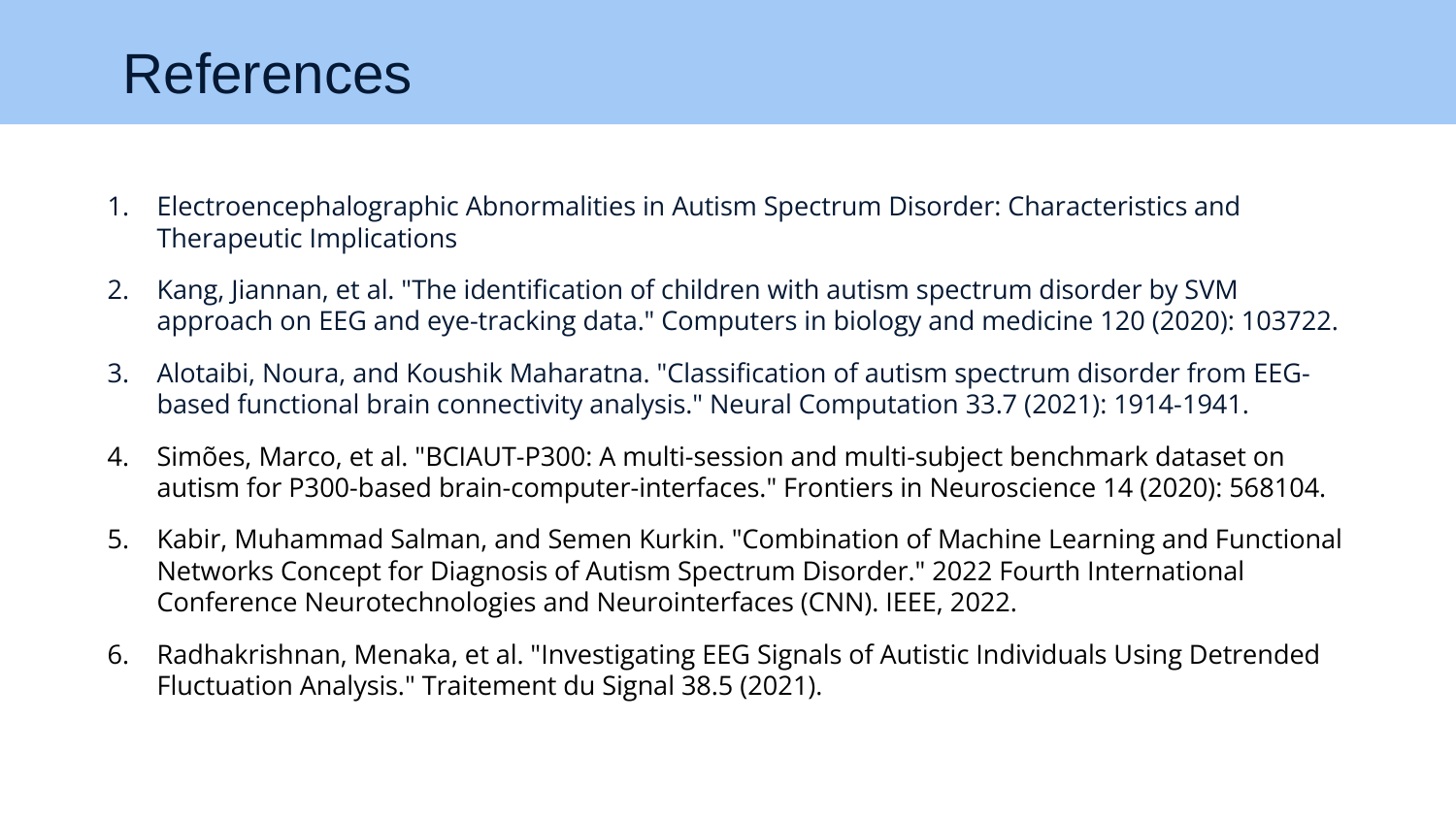

# References
Electroencephalographic Abnormalities in Autism Spectrum Disorder: Characteristics and Therapeutic Implications
Kang, Jiannan, et al. "The identification of children with autism spectrum disorder by SVM approach on EEG and eye-tracking data." Computers in biology and medicine 120 (2020): 103722.
Alotaibi, Noura, and Koushik Maharatna. "Classification of autism spectrum disorder from EEG-based functional brain connectivity analysis." Neural Computation 33.7 (2021): 1914-1941.
Simões, Marco, et al. "BCIAUT-P300: A multi-session and multi-subject benchmark dataset on autism for P300-based brain-computer-interfaces." Frontiers in Neuroscience 14 (2020): 568104.
Kabir, Muhammad Salman, and Semen Kurkin. "Combination of Machine Learning and Functional Networks Concept for Diagnosis of Autism Spectrum Disorder." 2022 Fourth International Conference Neurotechnologies and Neurointerfaces (CNN). IEEE, 2022.
Radhakrishnan, Menaka, et al. "Investigating EEG Signals of Autistic Individuals Using Detrended Fluctuation Analysis." Traitement du Signal 38.5 (2021).